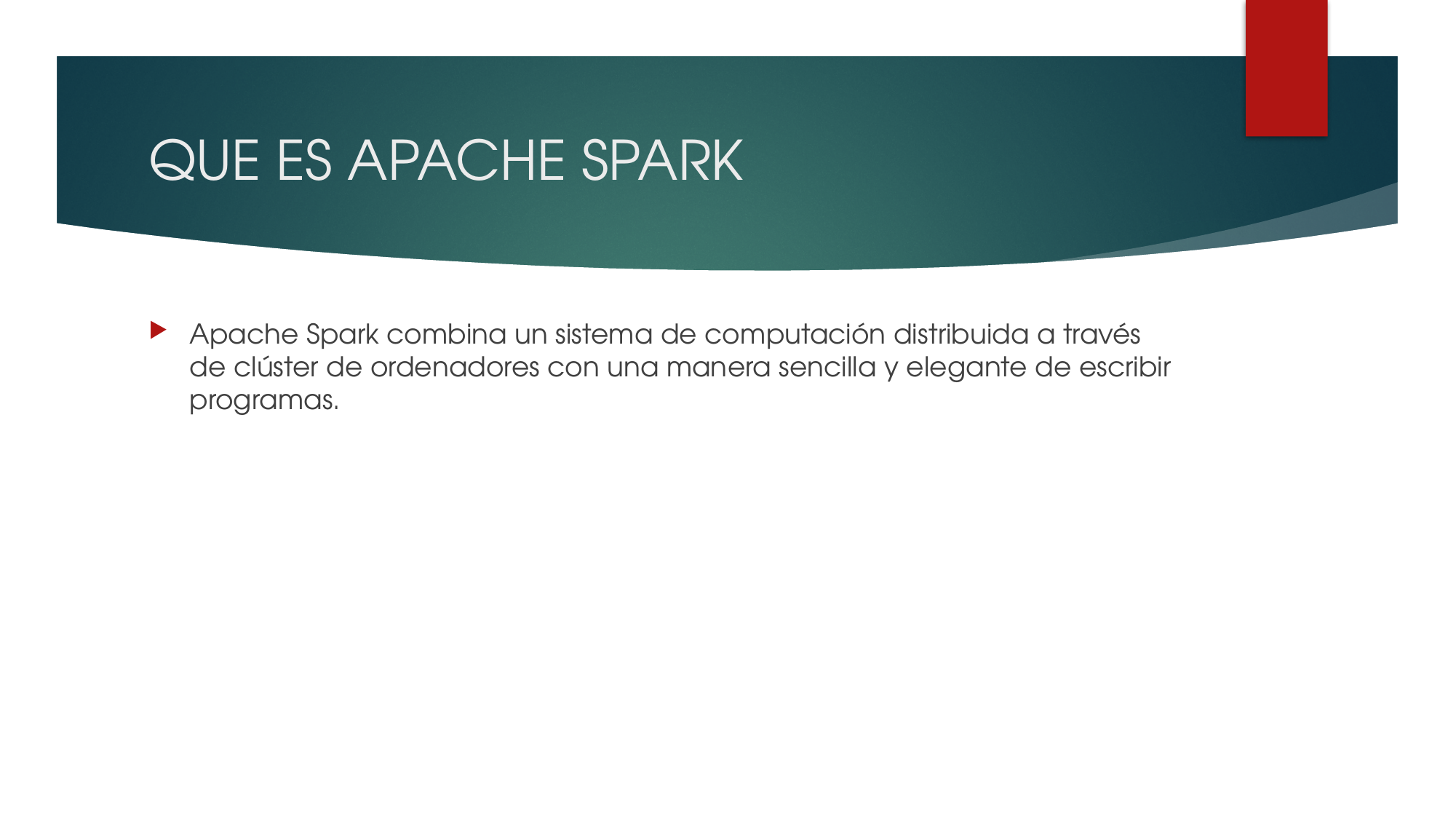

# QUE ES APACHE SPARK
Apache Spark combina un sistema de computación distribuida a través de clúster de ordenadores con una manera sencilla y elegante de escribir programas.